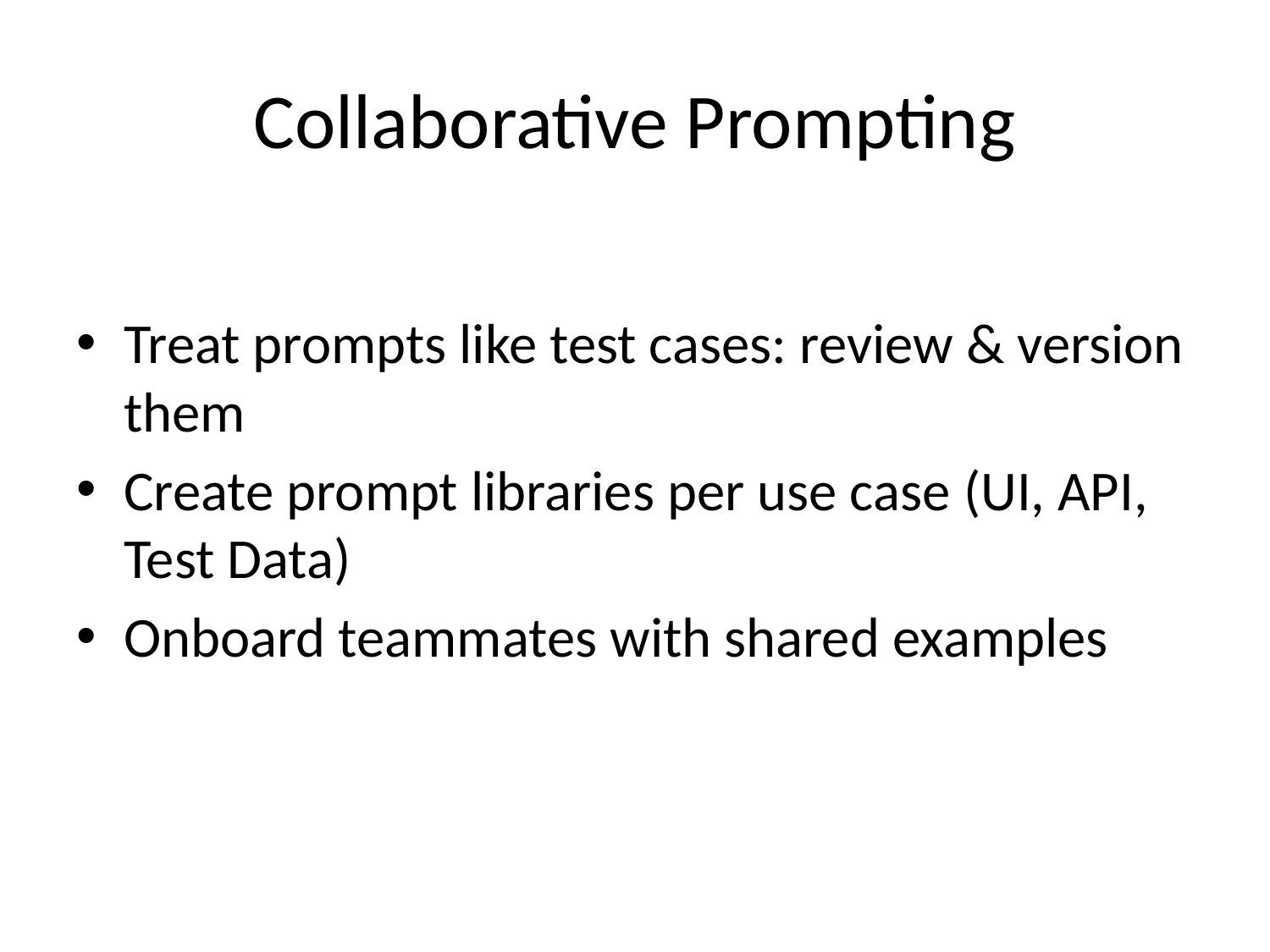

# Collaborative Prompting

Treat prompts like test cases: review & version them
Create prompt libraries per use case (UI, API, Test Data)
Onboard teammates with shared examples